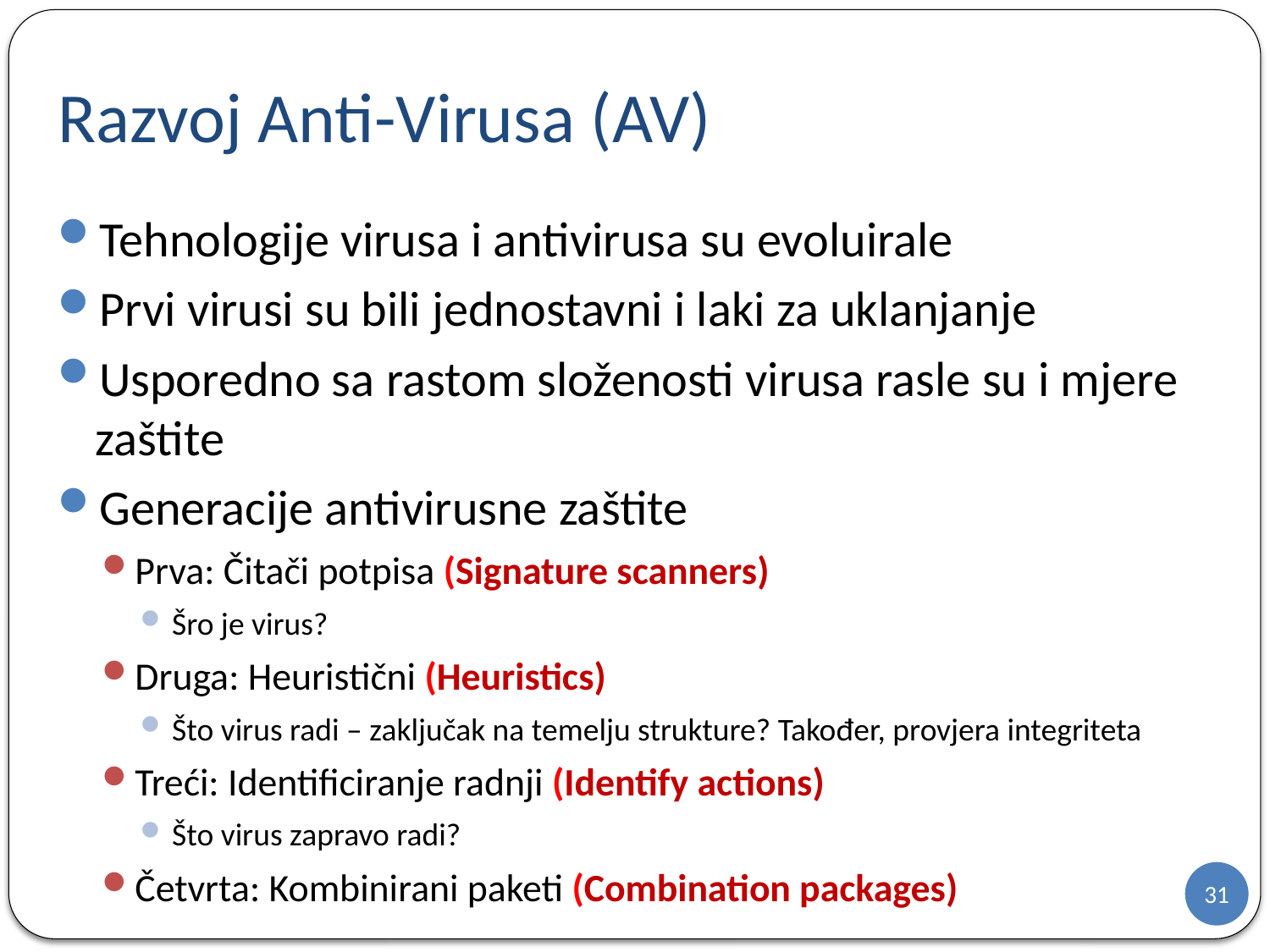

# Razvoj Anti-Virusa (AV)
Tehnologije virusa i antivirusa su evoluirale
Prvi virusi su bili jednostavni i laki za uklanjanje
Usporedno sa rastom složenosti virusa rasle su i mjere zaštite
Generacije antivirusne zaštite
Prva: Čitači potpisa (Signature scanners)
Šro je virus?
Druga: Heuristični (Heuristics)
Što virus radi – zaključak na temelju strukture? Također, provjera integriteta
Treći: Identificiranje radnji (Identify actions)
Što virus zapravo radi?
Četvrta: Kombinirani paketi (Combination packages)
31